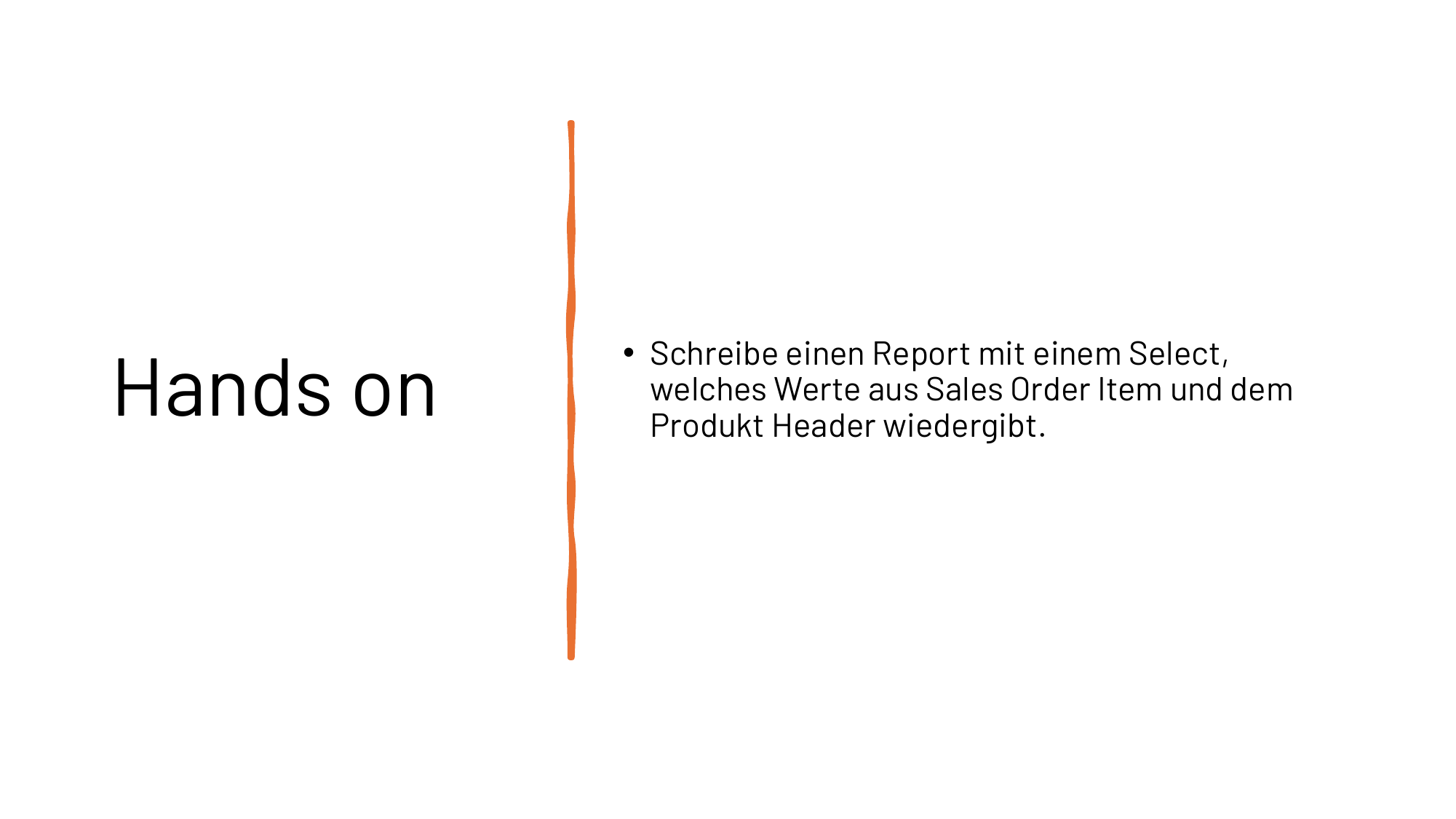

# Hands on
Schreibe einen Report mit einem Select, welches Werte aus Sales Order Item und dem Produkt Header wiedergibt.